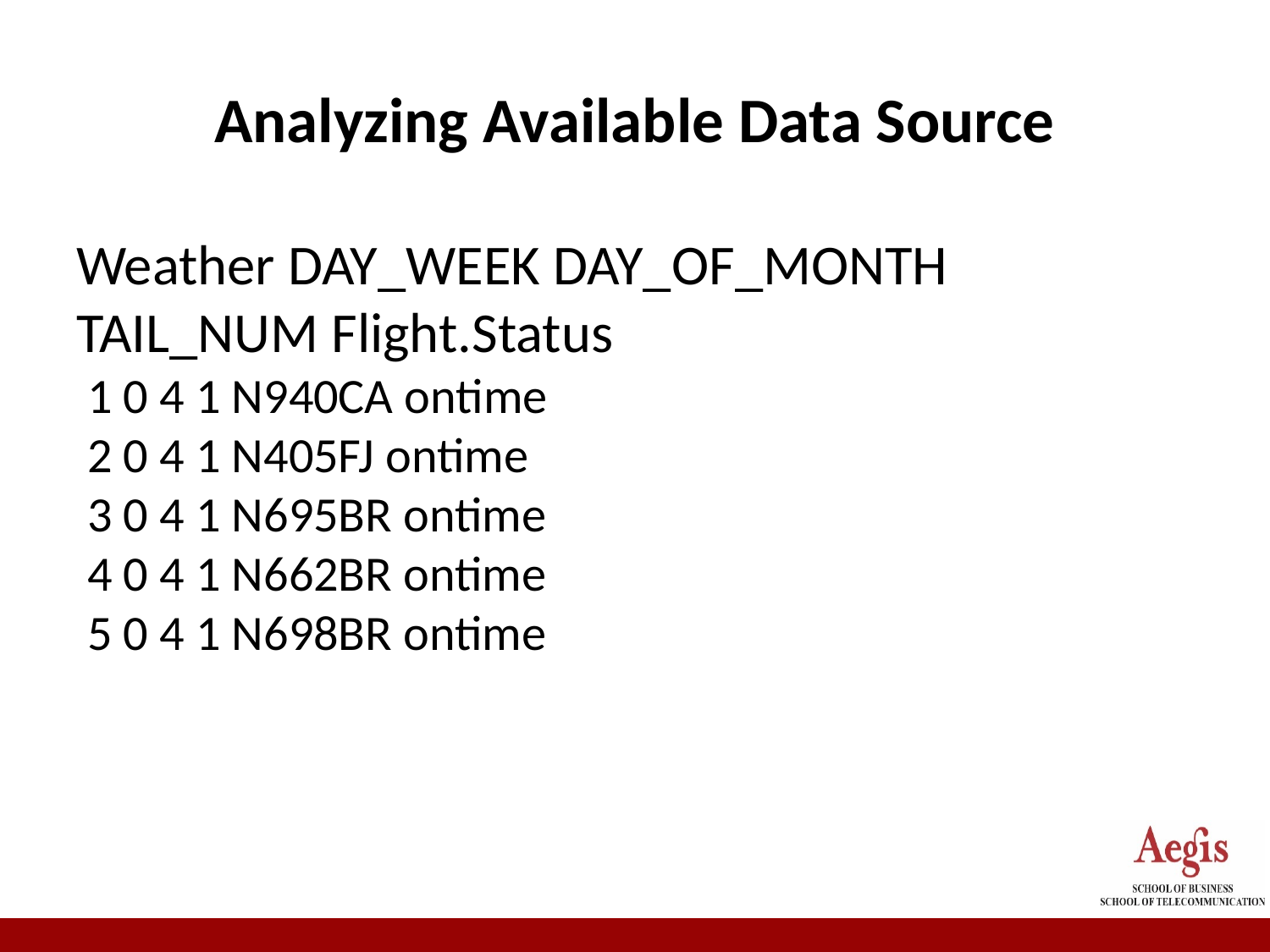

# Analyzing Available Data Source
Weather DAY_WEEK DAY_OF_MONTH TAIL_NUM Flight.Status
 1 0 4 1 N940CA ontime
 2 0 4 1 N405FJ ontime
 3 0 4 1 N695BR ontime
 4 0 4 1 N662BR ontime
 5 0 4 1 N698BR ontime